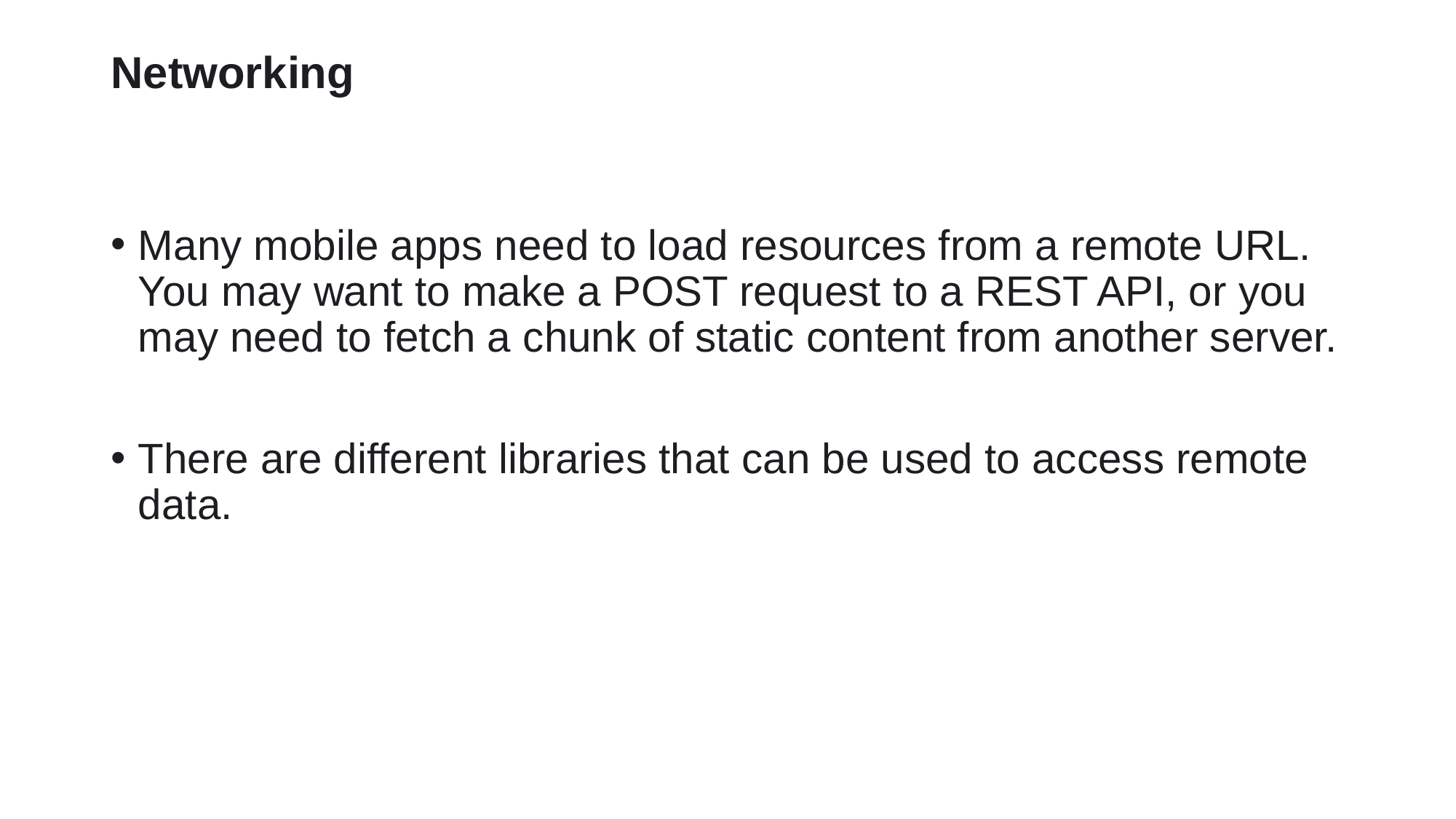

# Networking
Many mobile apps need to load resources from a remote URL. You may want to make a POST request to a REST API, or you may need to fetch a chunk of static content from another server.

There are different libraries that can be used to access remote data.